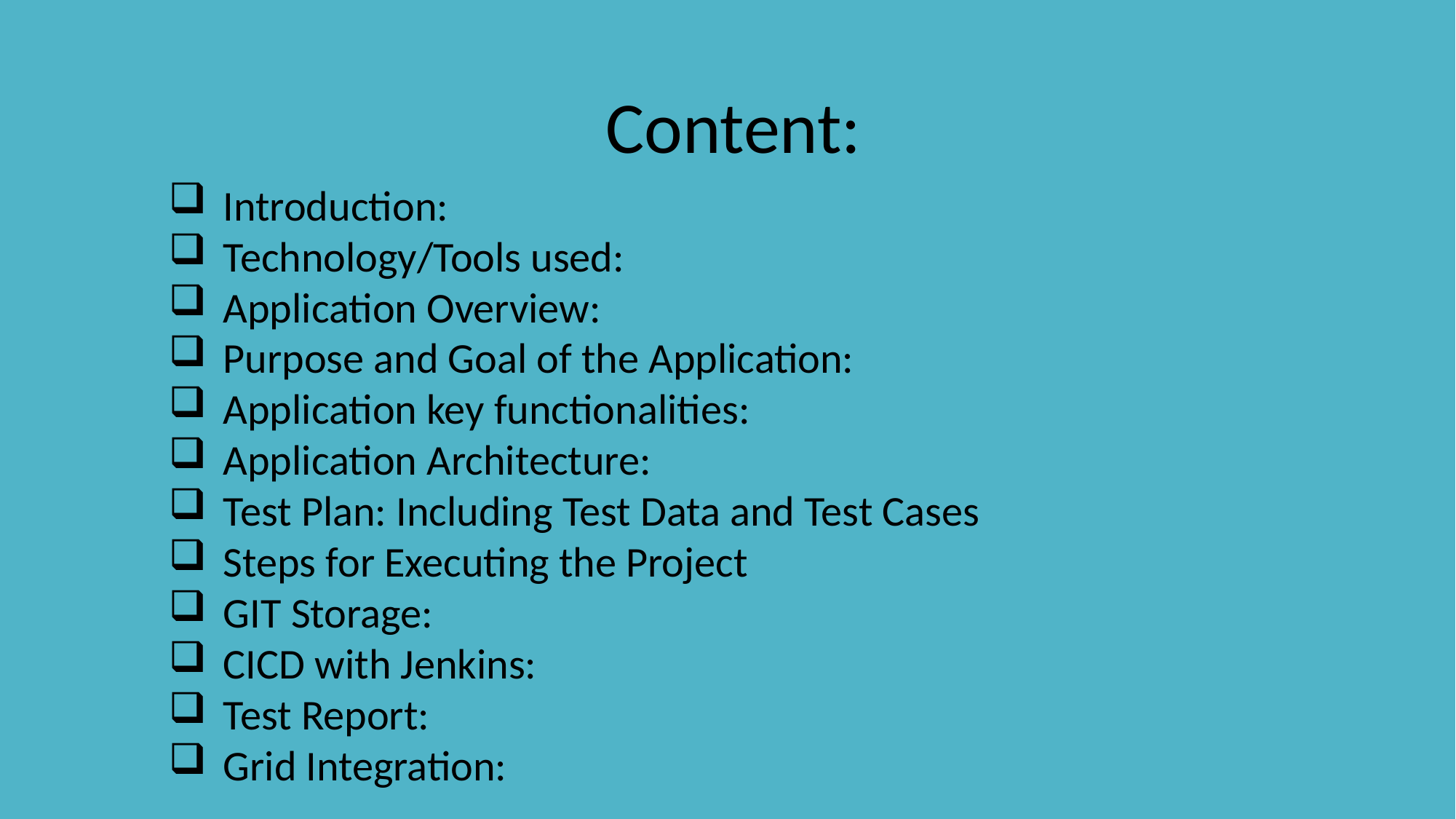

Content:
Introduction:​
Technology/Tools used:​
Application Overview:​
Purpose and Goal of the Application:
Application key functionalities:
Application Architecture:​
Test Plan:​ Including Test Data and Test Cases
Steps for Executing the Project
​GIT Storage:
CICD with Jenkins:
Test Report:
Grid Integration: